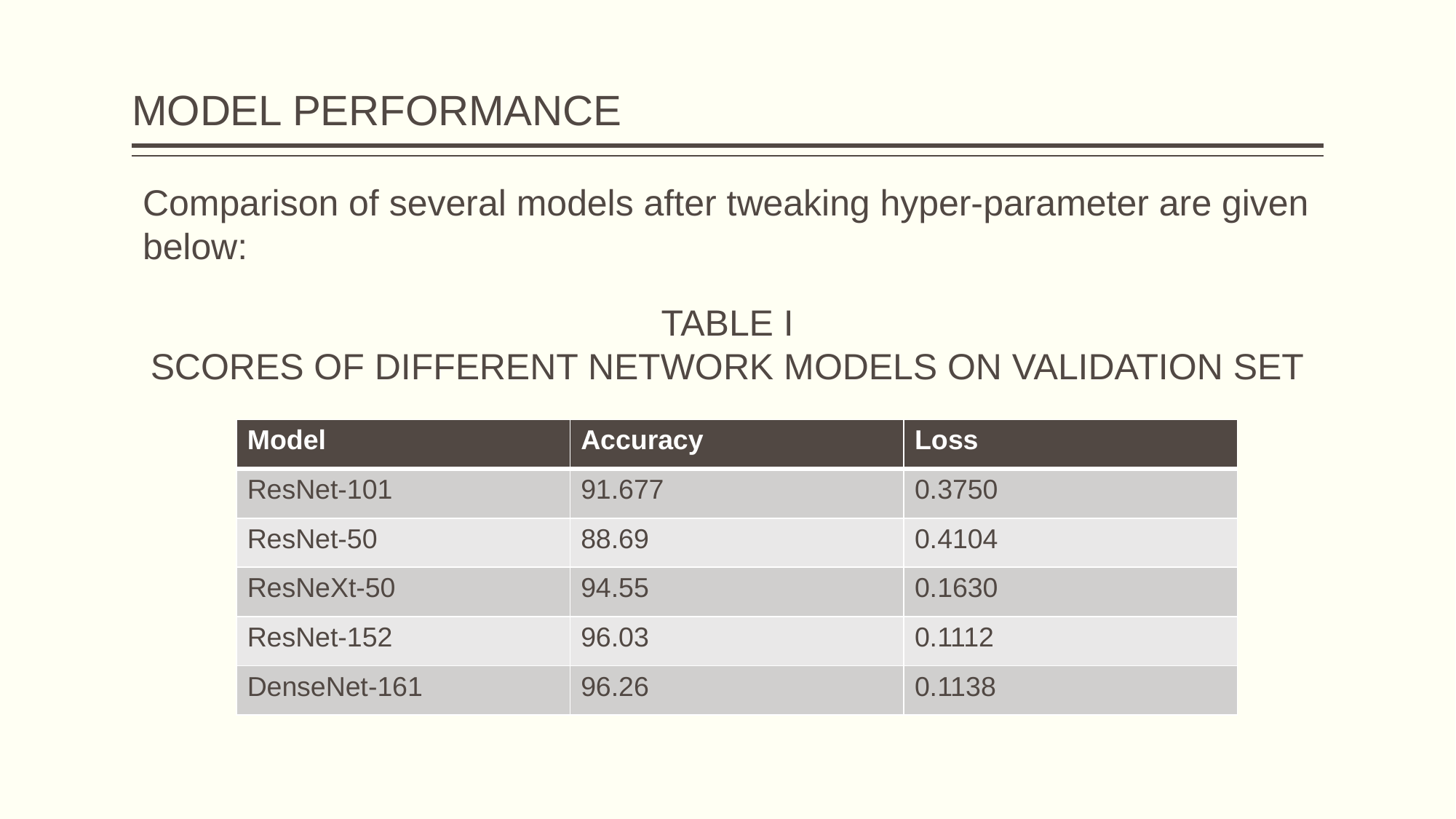

# MODEL PERFORMANCE
Comparison of several models after tweaking hyper-parameter are given below:

TABLE I
SCORES OF DIFFERENT NETWORK MODELS ON VALIDATION SET
| Model | Accuracy | Loss |
| --- | --- | --- |
| ResNet-101 | 91.677 | 0.3750 |
| ResNet-50 | 88.69 | 0.4104 |
| ResNeXt-50 | 94.55 | 0.1630 |
| ResNet-152 | 96.03 | 0.1112 |
| DenseNet-161 | 96.26 | 0.1138 |